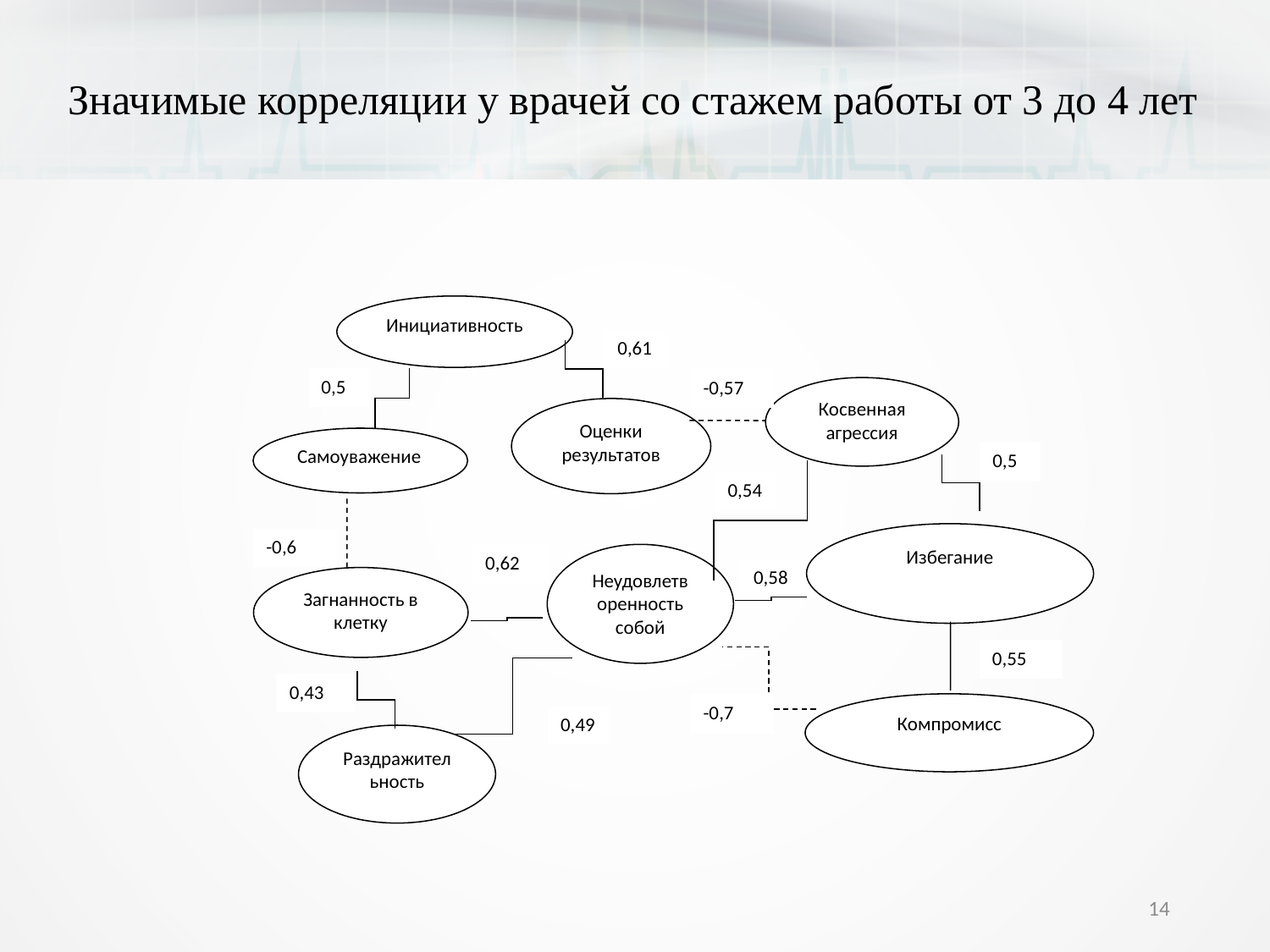

Значимые корреляции у врачей со стажем работы от 3 до 4 лет

Инициативность
0,61

0,5
-0,57
Косвенная агрессия

Оценки результатов

Самоуважение
0,5

0,54

Избегание
-0,6

0,62
Неудовлетворенность собой
0,58
Загнанность в клетку

0,55

0,43

-0,7
Компромисс
0,49
Раздражительность
14